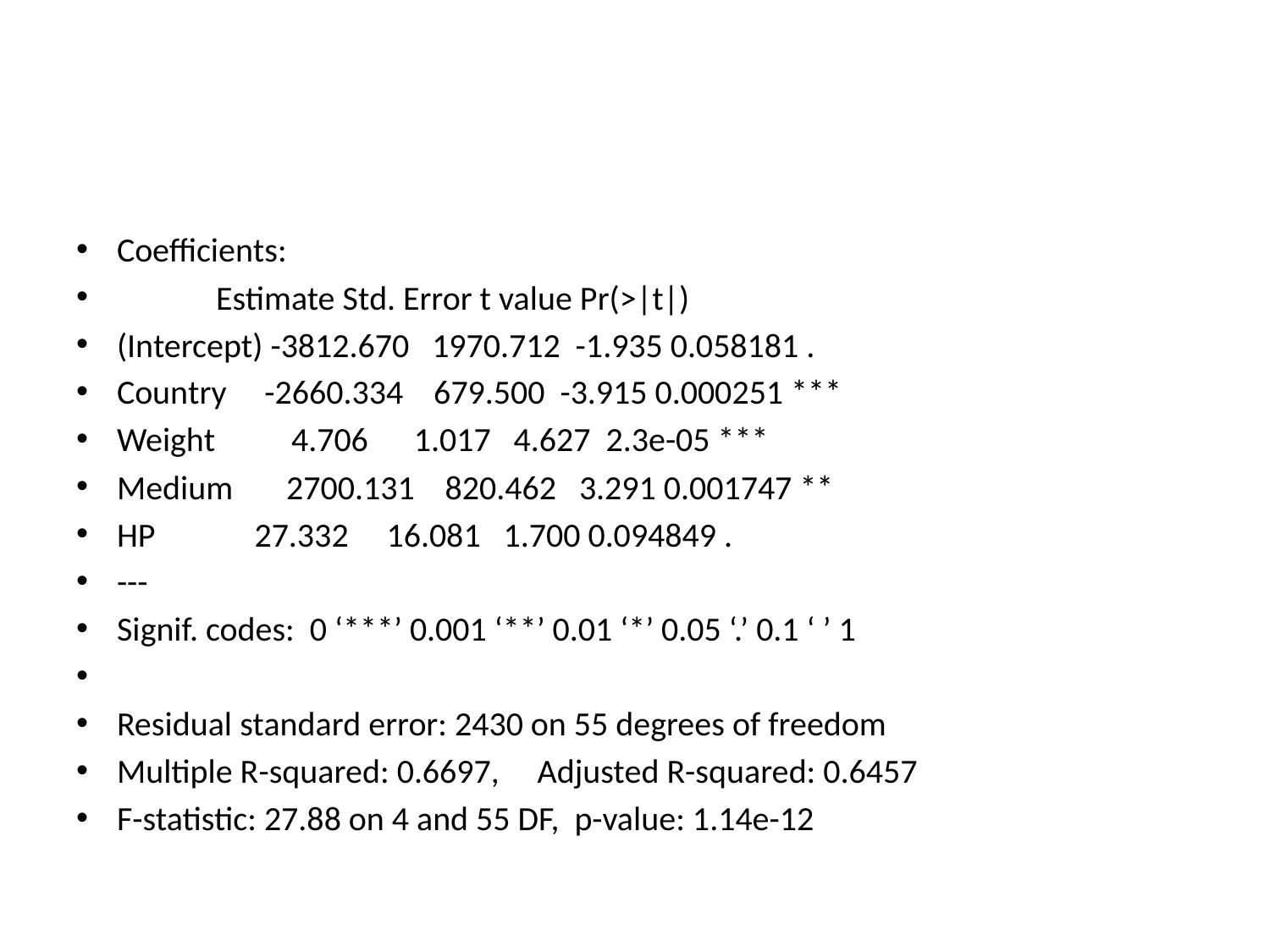

#
Coefficients:
             Estimate Std. Error t value Pr(>|t|)
(Intercept) -3812.670   1970.712  -1.935 0.058181 .
Country     -2660.334    679.500  -3.915 0.000251 ***
Weight          4.706      1.017   4.627  2.3e-05 ***
Medium       2700.131    820.462   3.291 0.001747 **
HP             27.332     16.081   1.700 0.094849 .
---
Signif. codes:  0 ‘***’ 0.001 ‘**’ 0.01 ‘*’ 0.05 ‘.’ 0.1 ‘ ’ 1

Residual standard error: 2430 on 55 degrees of freedom
Multiple R-squared: 0.6697,     Adjusted R-squared: 0.6457
F-statistic: 27.88 on 4 and 55 DF,  p-value: 1.14e-12